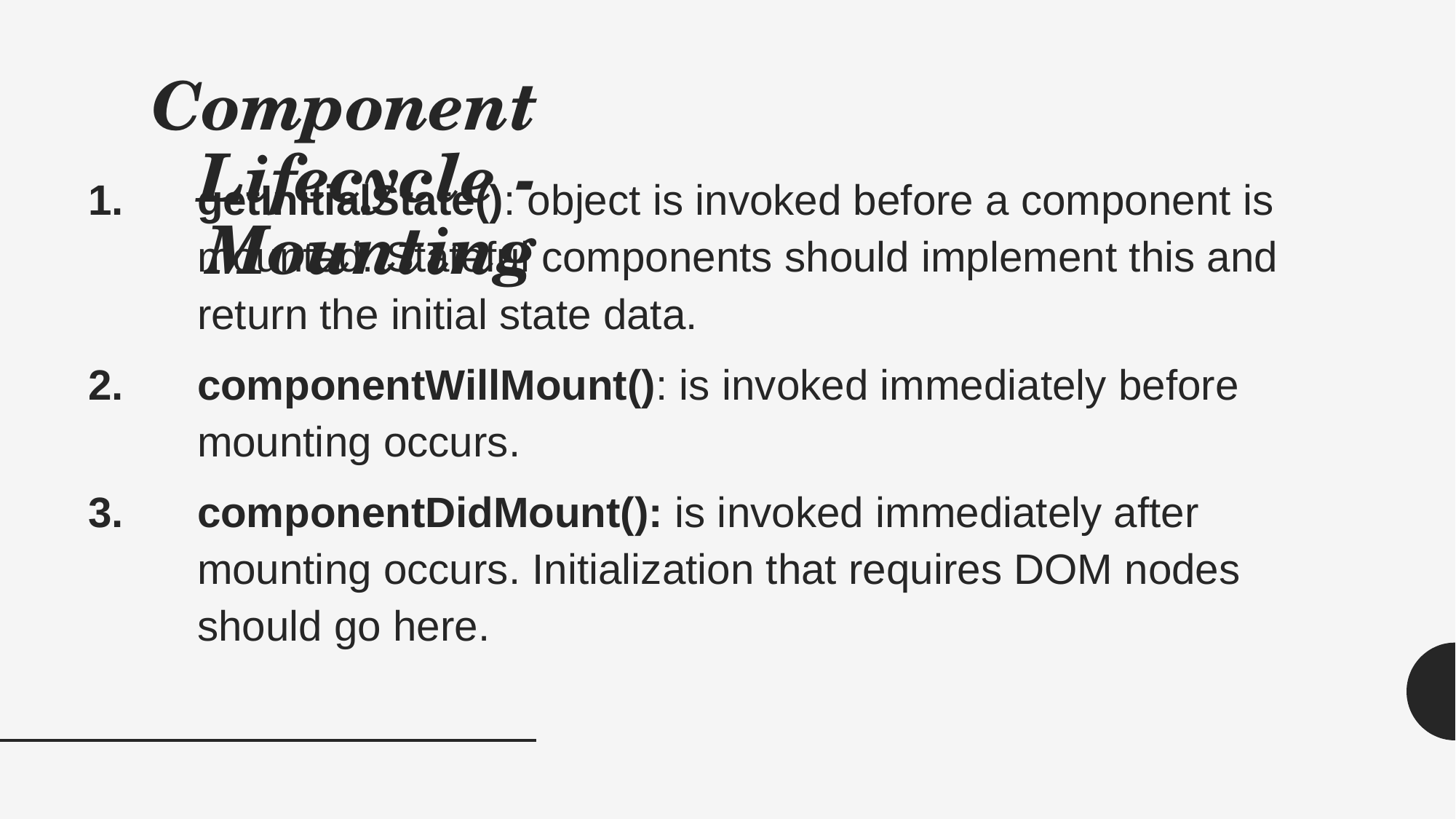

# Component Lifecycle - Mounting
getInitialState(): object is invoked before a component is mounted. Stateful components should implement this and return the initial state data.
componentWillMount(): is invoked immediately before mounting occurs.
componentDidMount(): is invoked immediately after mounting occurs. Initialization that requires DOM nodes should go here.